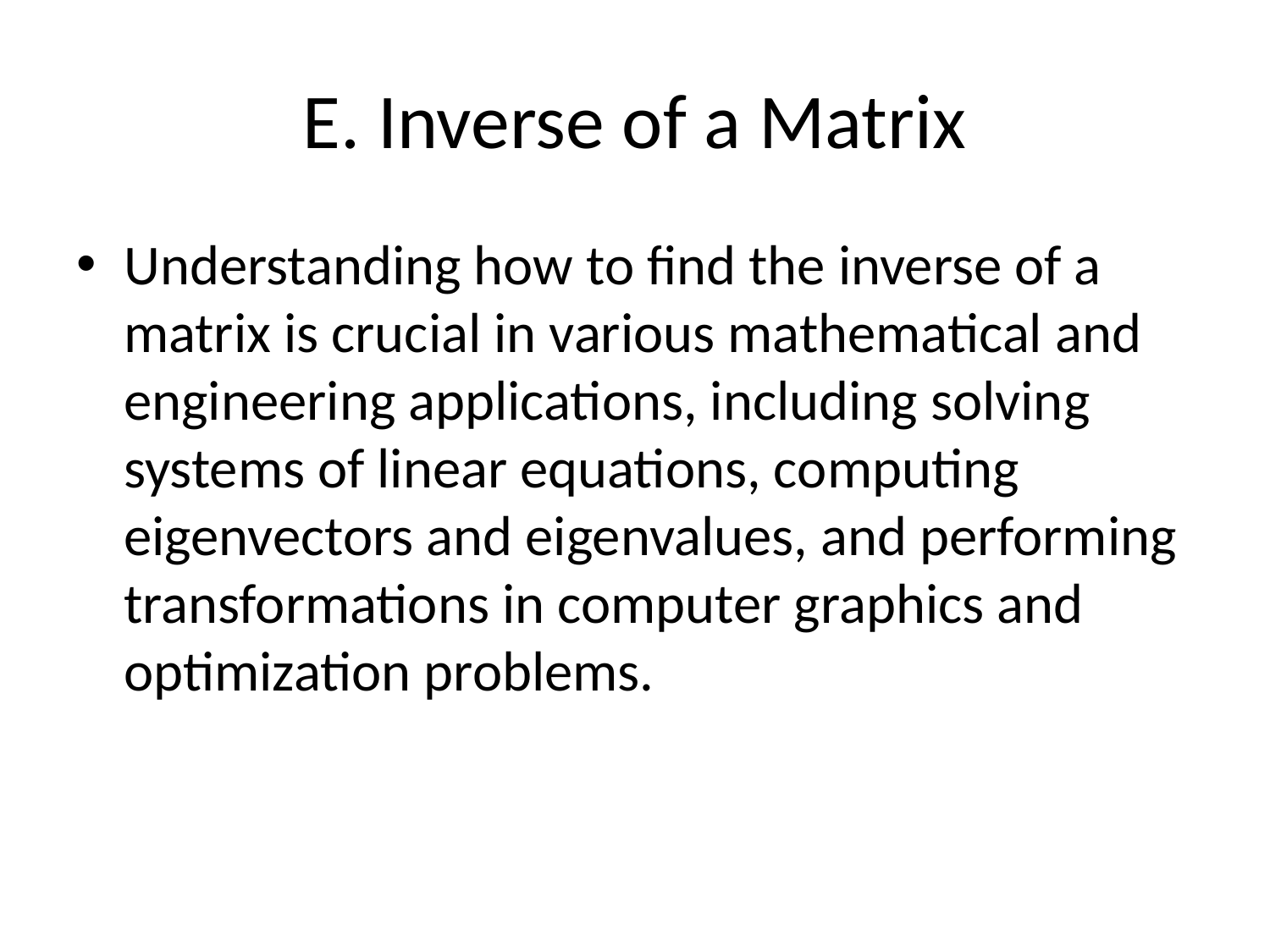

# E. Inverse of a Matrix
Understanding how to find the inverse of a matrix is crucial in various mathematical and engineering applications, including solving systems of linear equations, computing eigenvectors and eigenvalues, and performing transformations in computer graphics and optimization problems.